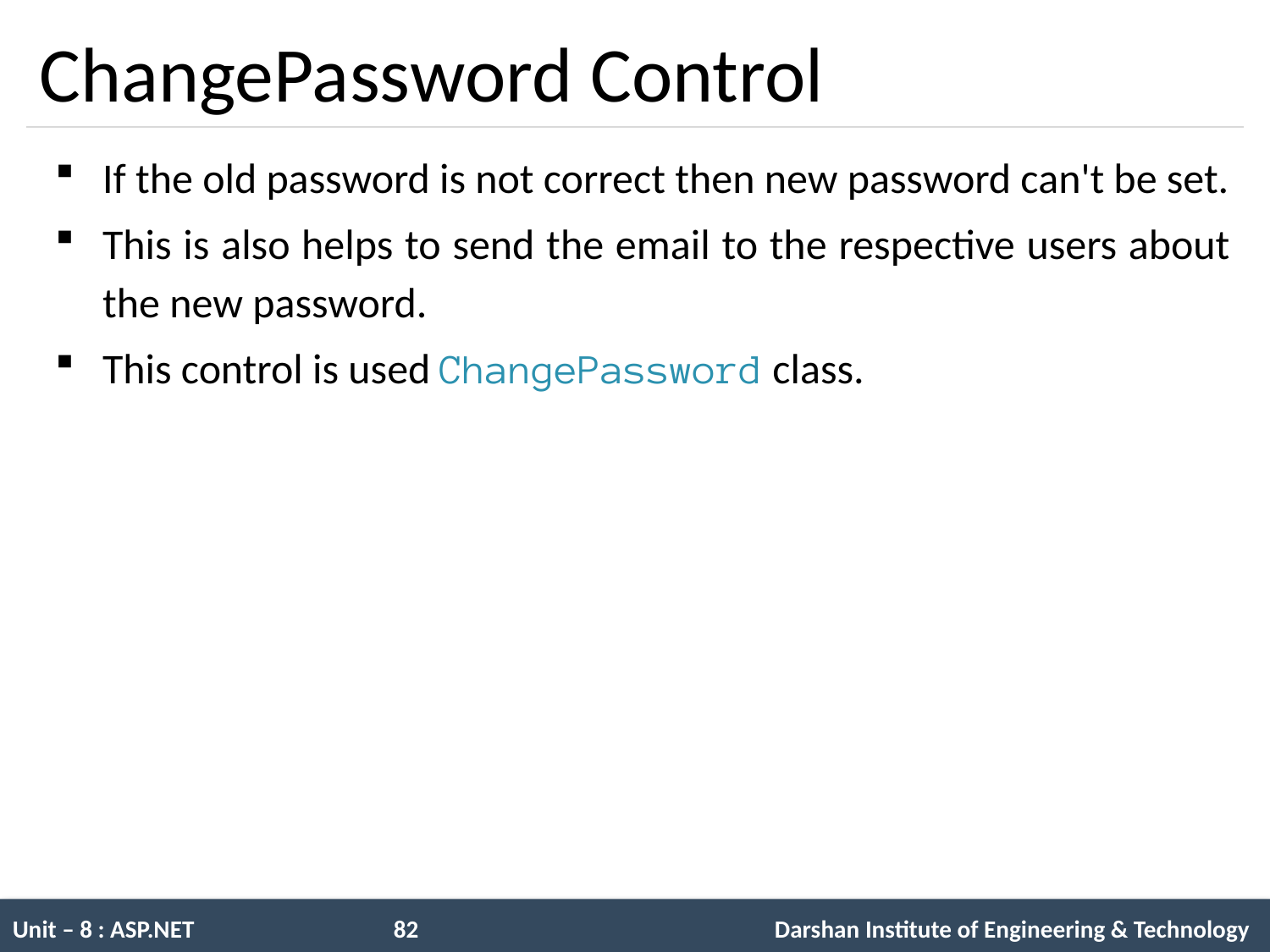

# ChangePassword Control
If the old password is not correct then new password can't be set.
This is also helps to send the email to the respective users about the new password.
This control is used ChangePassword class.